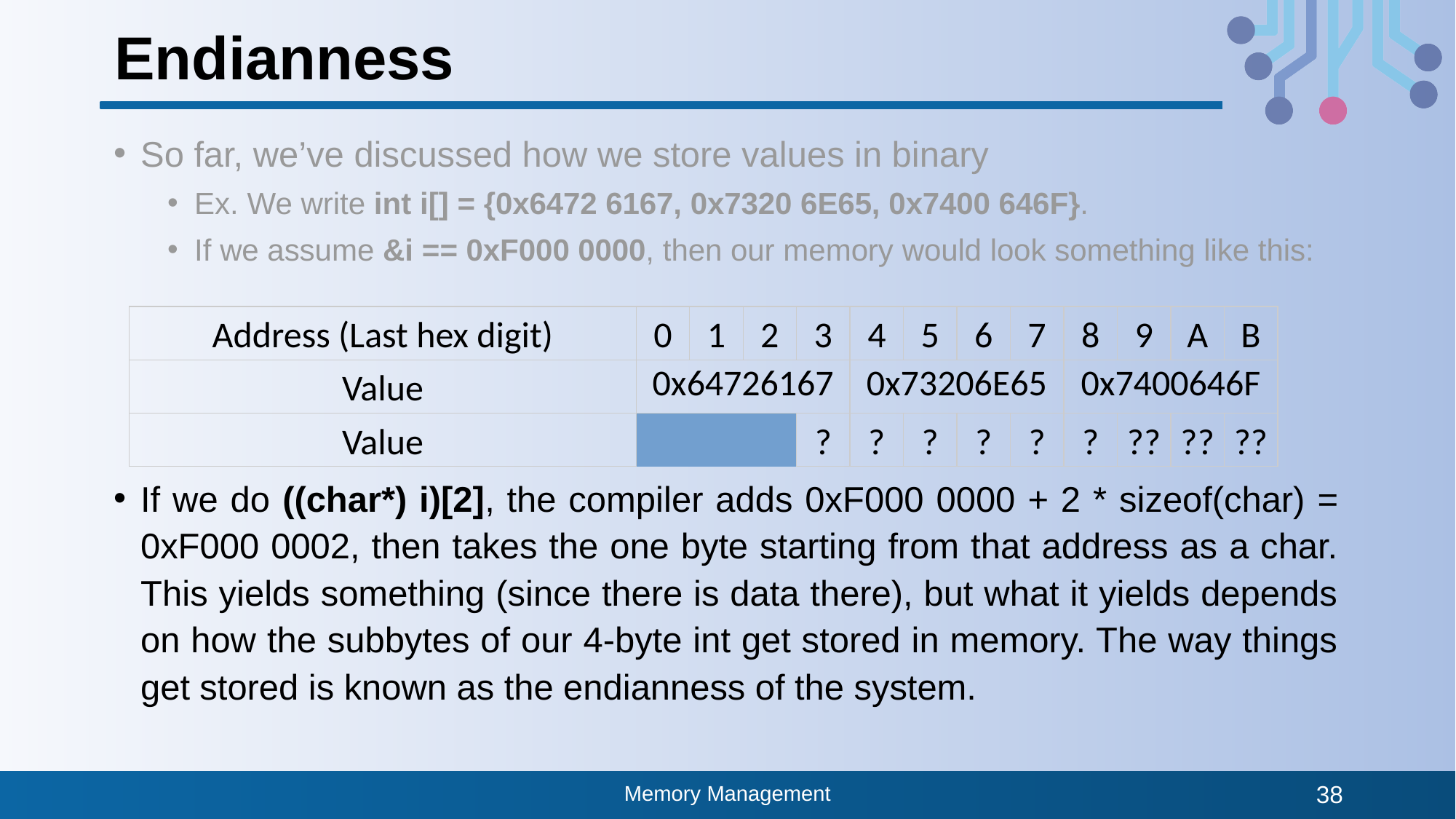

# Endianness
So far, we’ve discussed how we store values in binary
Ex. We write int i[] = {0x6472 6167, 0x7320 6E65, 0x7400 646F}.
If we assume &i == 0xF000 0000, then our memory would look something like this:

If we do ((char*) i)[2], the compiler adds 0xF000 0000 + 2 * sizeof(char) = 0xF000 0002, then takes the one byte starting from that address as a char. This yields something (since there is data there), but what it yields depends on how the subbytes of our 4-byte int get stored in memory. The way things get stored is known as the endianness of the system.
| Address (Last hex digit) |  |  |  | 0 | 1 | 2 | 3 | 4 | 5 | 6 | 7 | 8 | 9 | A | B |
| --- | --- | --- | --- | --- | --- | --- | --- | --- | --- | --- | --- | --- | --- | --- | --- |
| Value |  |  |  | 0x64726167 |  |  |  | 0x73206E65 |  |  |  | 0x7400646F |  |  |  |
| Value |  |  |  | ? | ? | ? | ? | ? | ? | ? | ? | ? | ? | ? | ? |
Memory Management
38